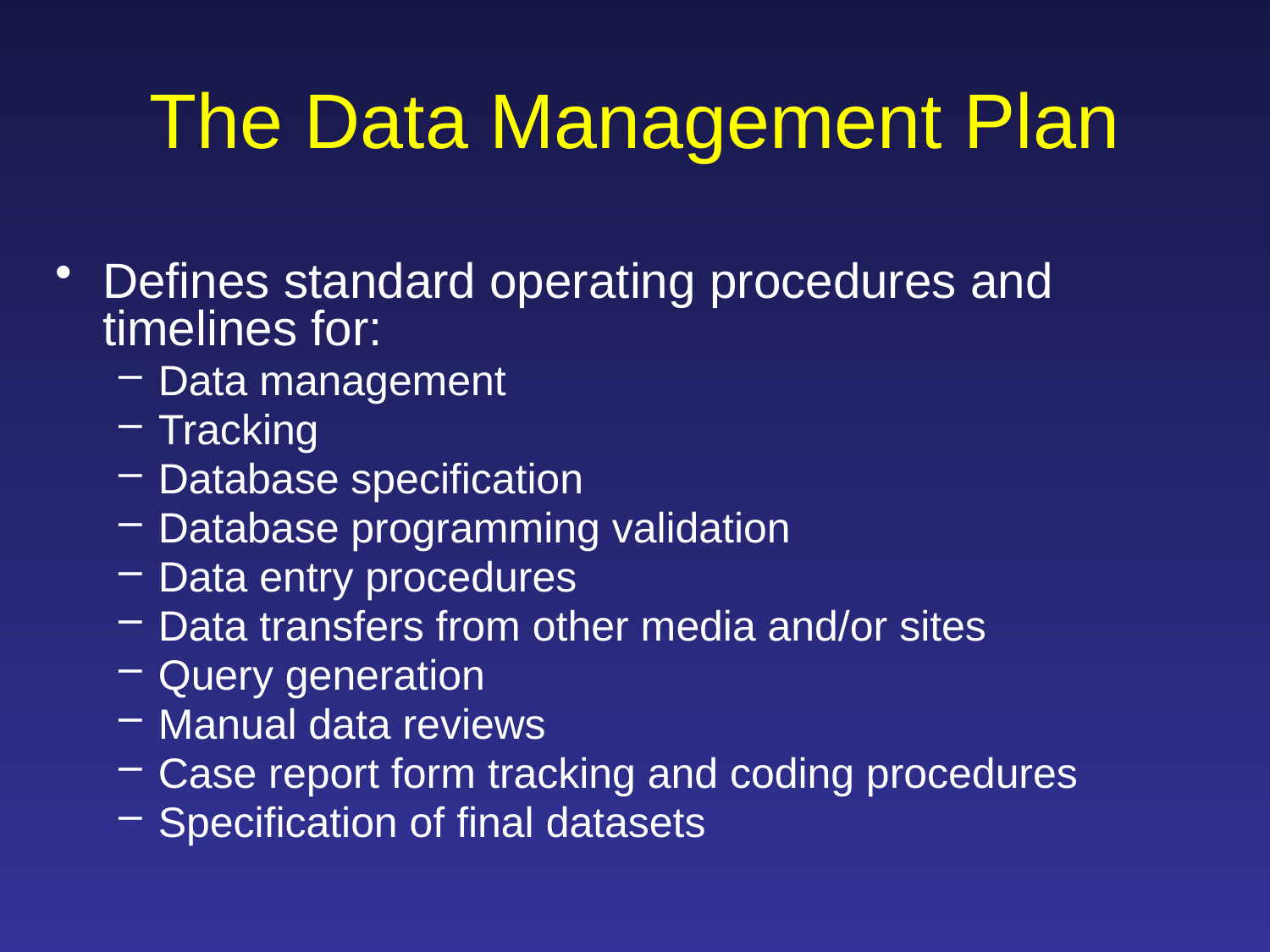

# The Data Management Plan
Defines standard operating procedures and timelines for:
Data management
Tracking
Database specification
Database programming validation
Data entry procedures
Data transfers from other media and/or sites
Query generation
Manual data reviews
Case report form tracking and coding procedures
Specification of final datasets